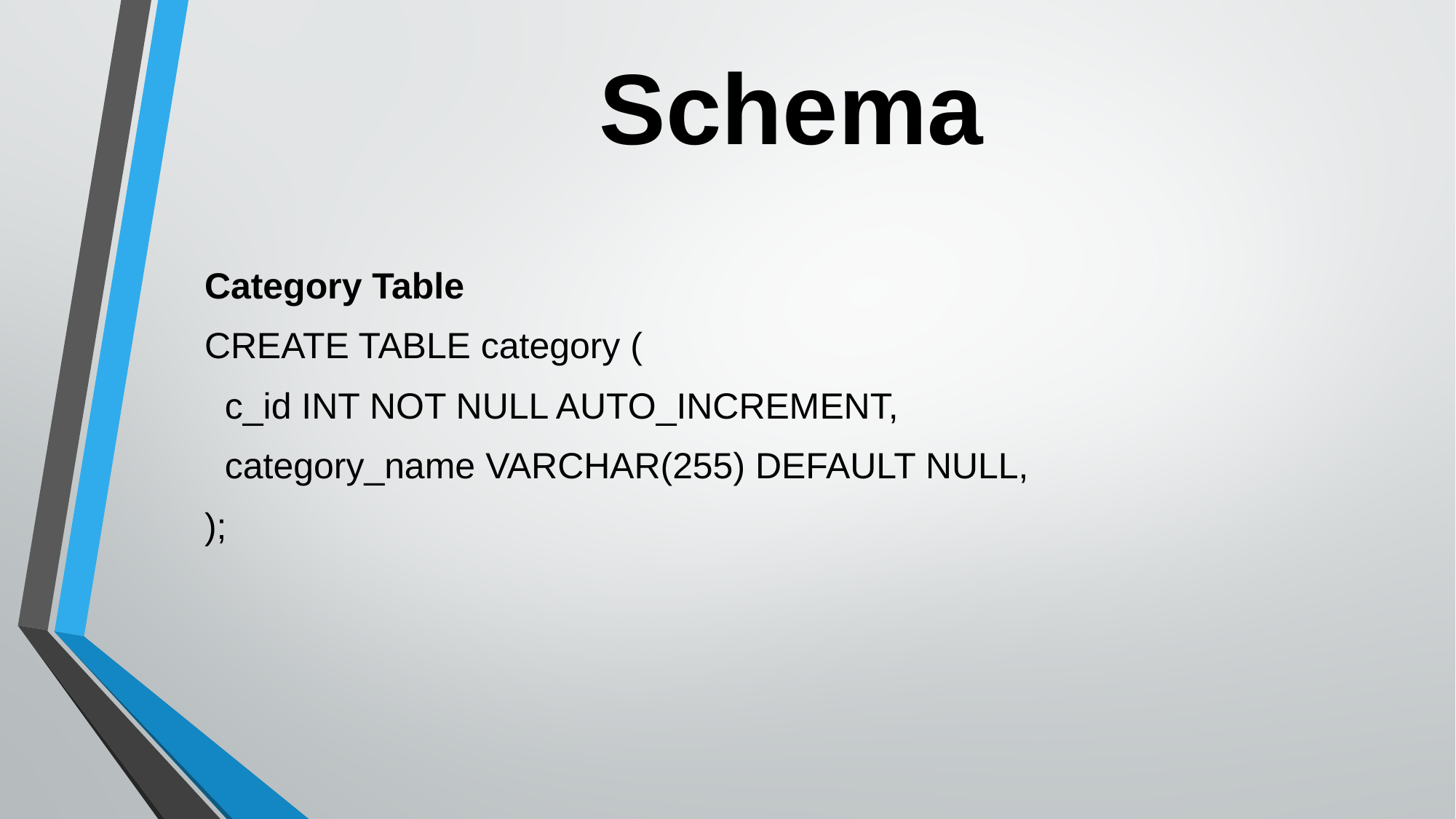

# Schema
Category Table
CREATE TABLE category (
  c_id INT NOT NULL AUTO_INCREMENT,
  category_name VARCHAR(255) DEFAULT NULL,
);